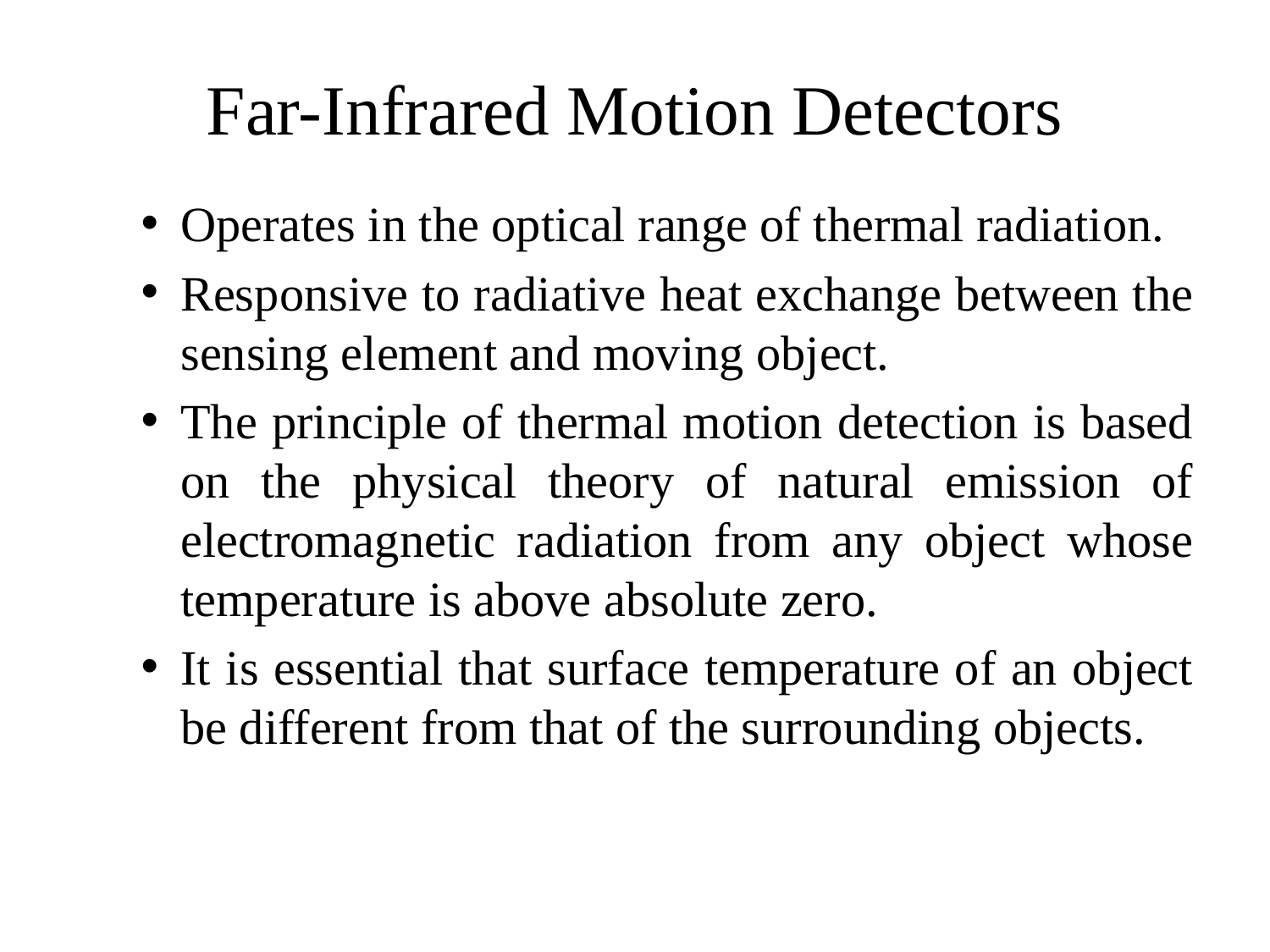

# Far-Infrared Motion Detectors
Operates in the optical range of thermal radiation.
Responsive to radiative heat exchange between the sensing element and moving object.
The principle of thermal motion detection is based on the physical theory of natural emission of electromagnetic radiation from any object whose temperature is above absolute zero.
It is essential that surface temperature of an object be different from that of the surrounding objects.